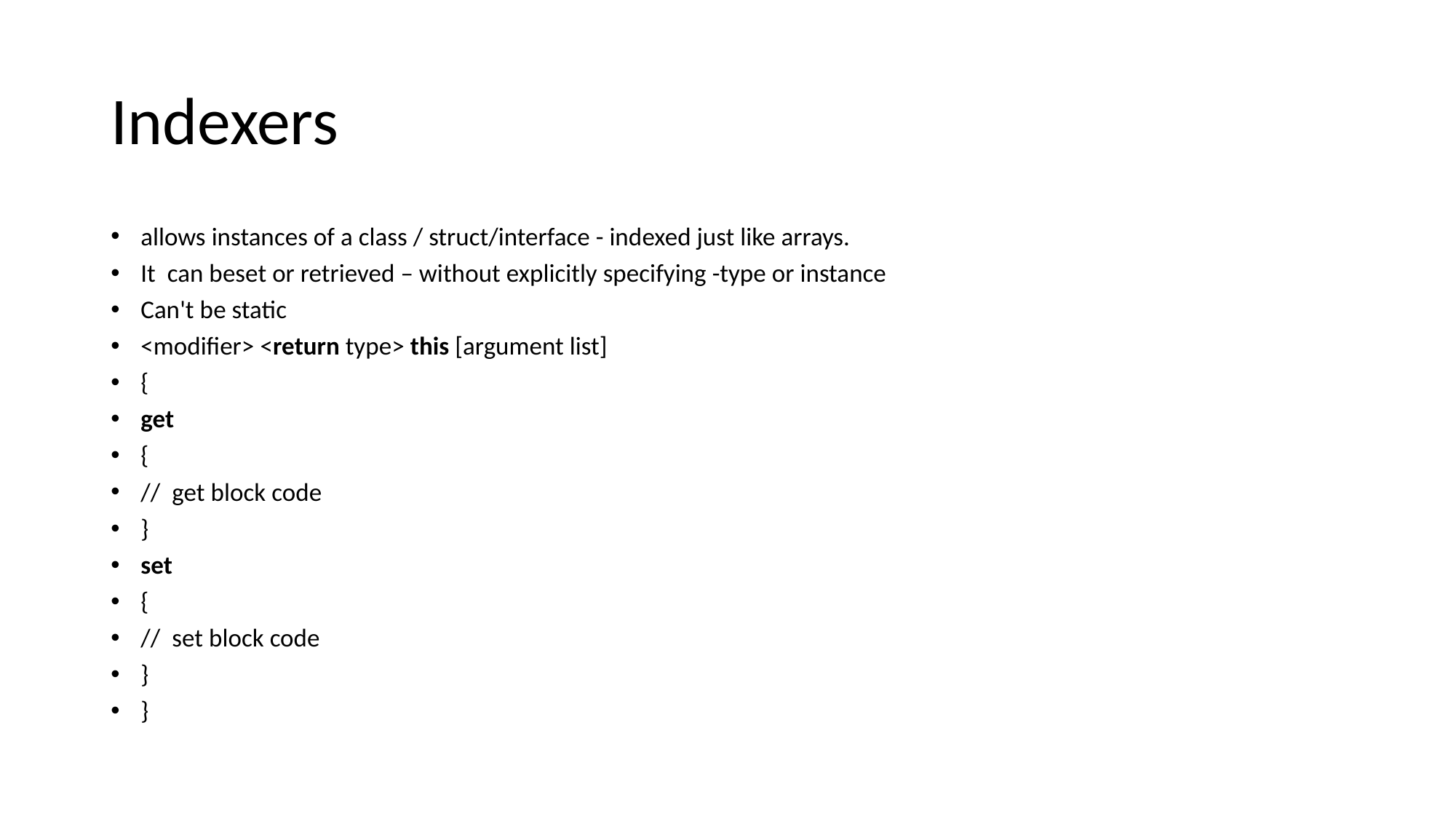

# Indexers
allows instances of a class / struct/interface - indexed just like arrays.
It  can beset or retrieved – without explicitly specifying -type or instance
Can't be static
<modifier> <return type> this [argument list]
{
get
{
//  get block code
}
set
{
//  set block code
}
}